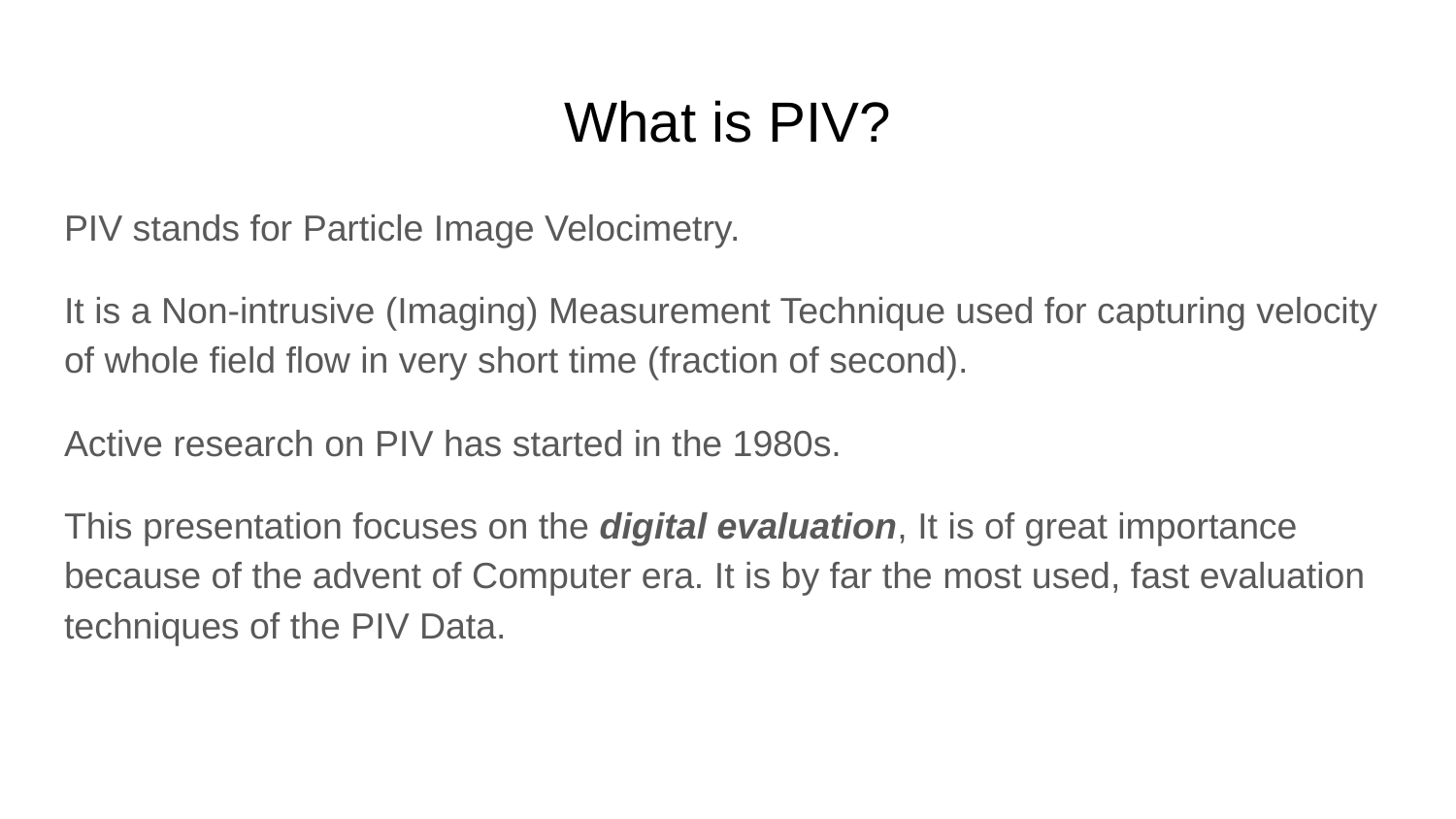

# What is PIV?
PIV stands for Particle Image Velocimetry.
It is a Non-intrusive (Imaging) Measurement Technique used for capturing velocity of whole field flow in very short time (fraction of second).
Active research on PIV has started in the 1980s.
This presentation focuses on the digital evaluation, It is of great importance because of the advent of Computer era. It is by far the most used, fast evaluation techniques of the PIV Data.